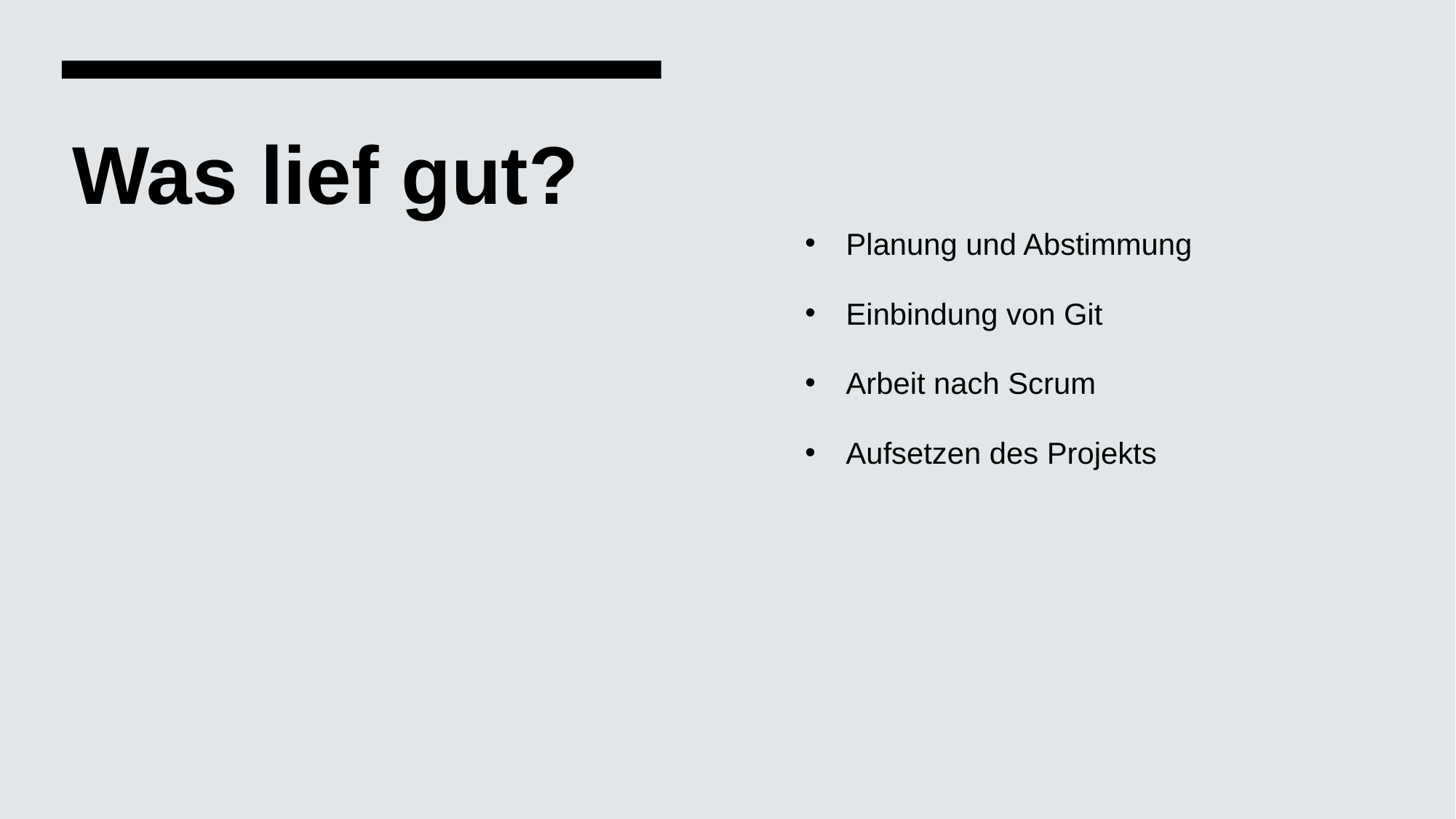

# Was lief gut?
Planung und Abstimmung
Einbindung von Git
Arbeit nach Scrum
Aufsetzen des Projekts